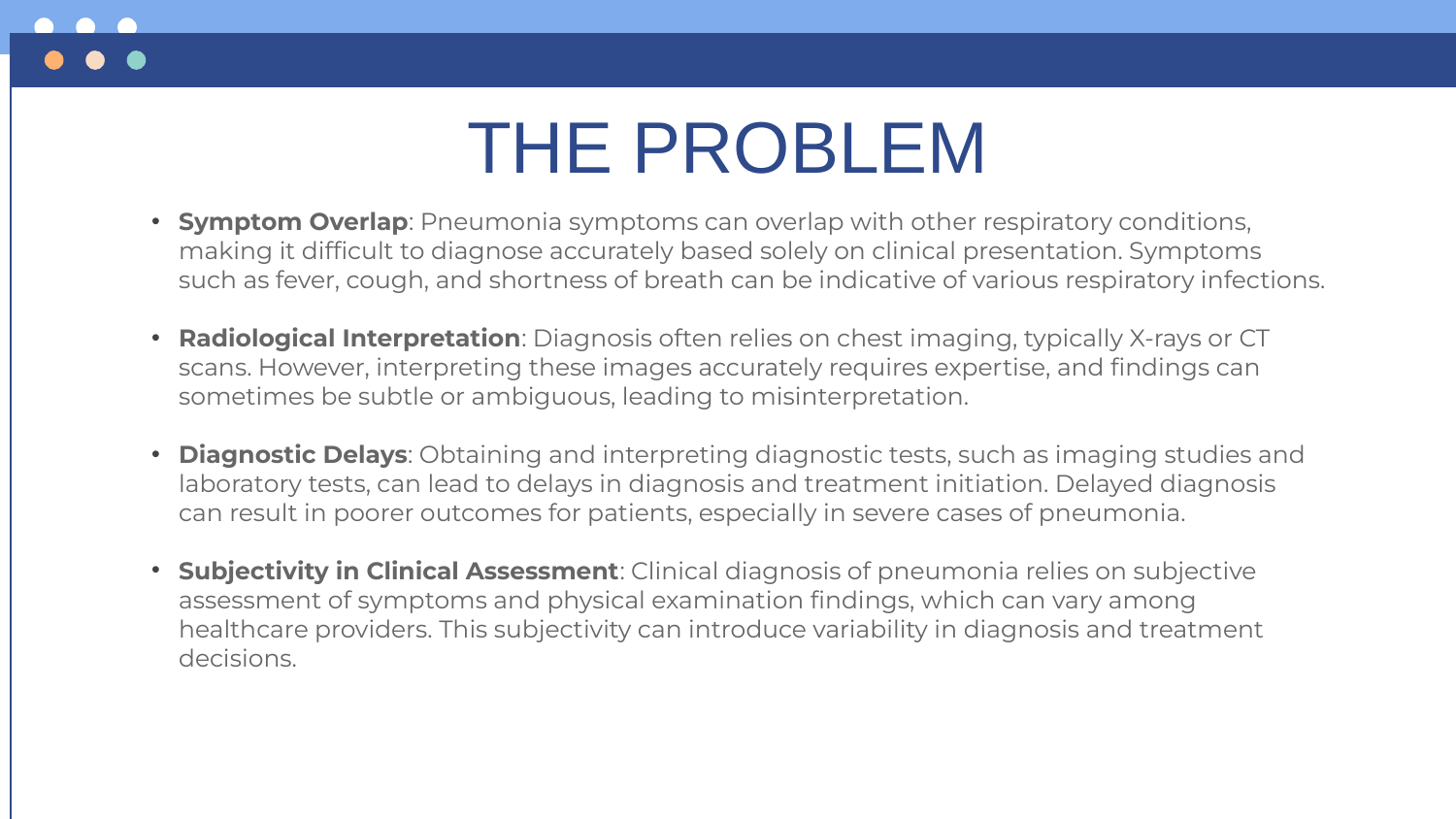

# THE PROBLEM
Symptom Overlap: Pneumonia symptoms can overlap with other respiratory conditions, making it difficult to diagnose accurately based solely on clinical presentation. Symptoms such as fever, cough, and shortness of breath can be indicative of various respiratory infections.

Radiological Interpretation: Diagnosis often relies on chest imaging, typically X-rays or CT scans. However, interpreting these images accurately requires expertise, and findings can sometimes be subtle or ambiguous, leading to misinterpretation.

Diagnostic Delays: Obtaining and interpreting diagnostic tests, such as imaging studies and laboratory tests, can lead to delays in diagnosis and treatment initiation. Delayed diagnosis can result in poorer outcomes for patients, especially in severe cases of pneumonia.

Subjectivity in Clinical Assessment: Clinical diagnosis of pneumonia relies on subjective assessment of symptoms and physical examination findings, which can vary among healthcare providers. This subjectivity can introduce variability in diagnosis and treatment decisions.